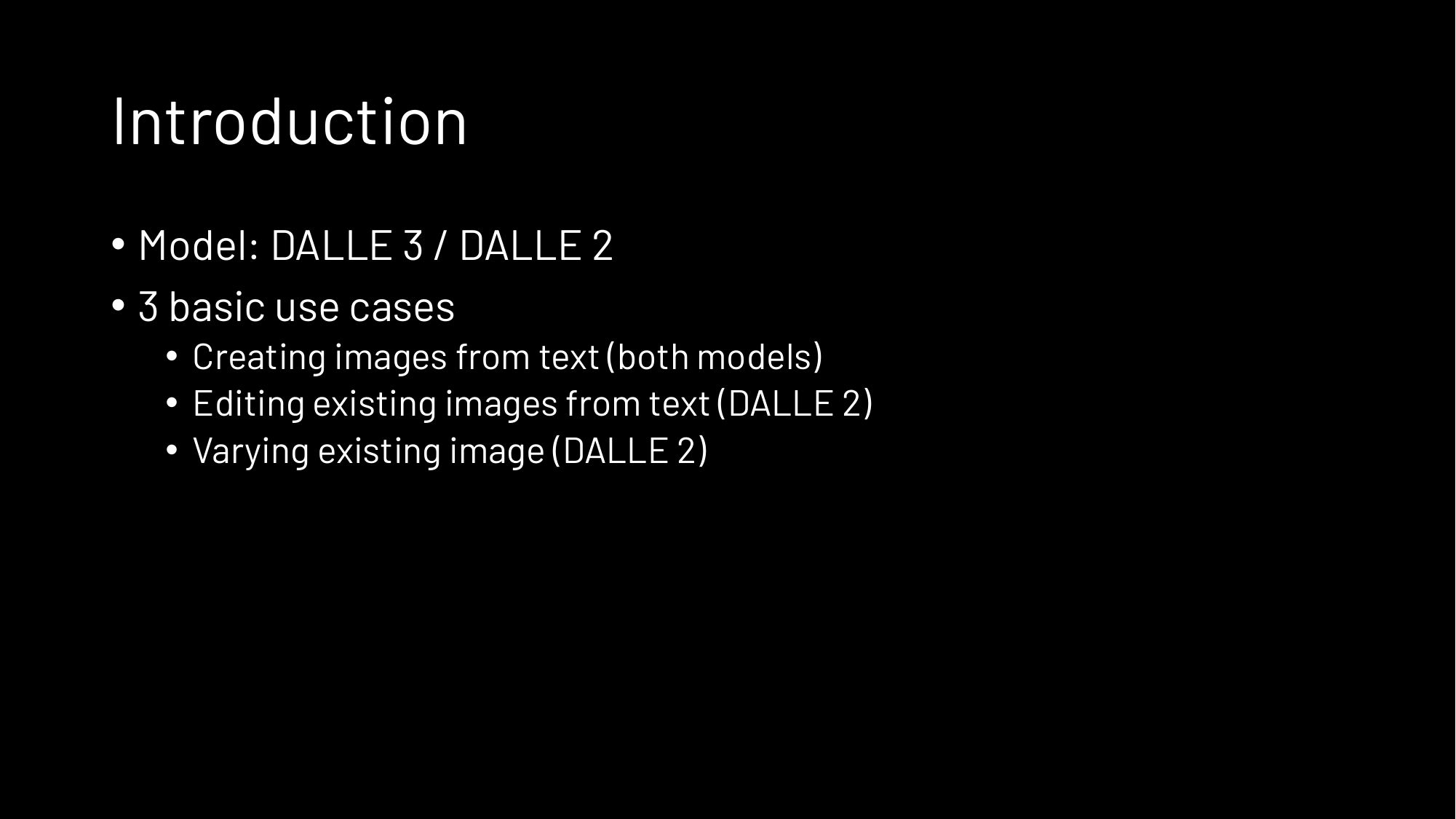

# Introduction
Model: DALLE 3 / DALLE 2
3 basic use cases
Creating images from text (both models)
Editing existing images from text (DALLE 2)
Varying existing image (DALLE 2)